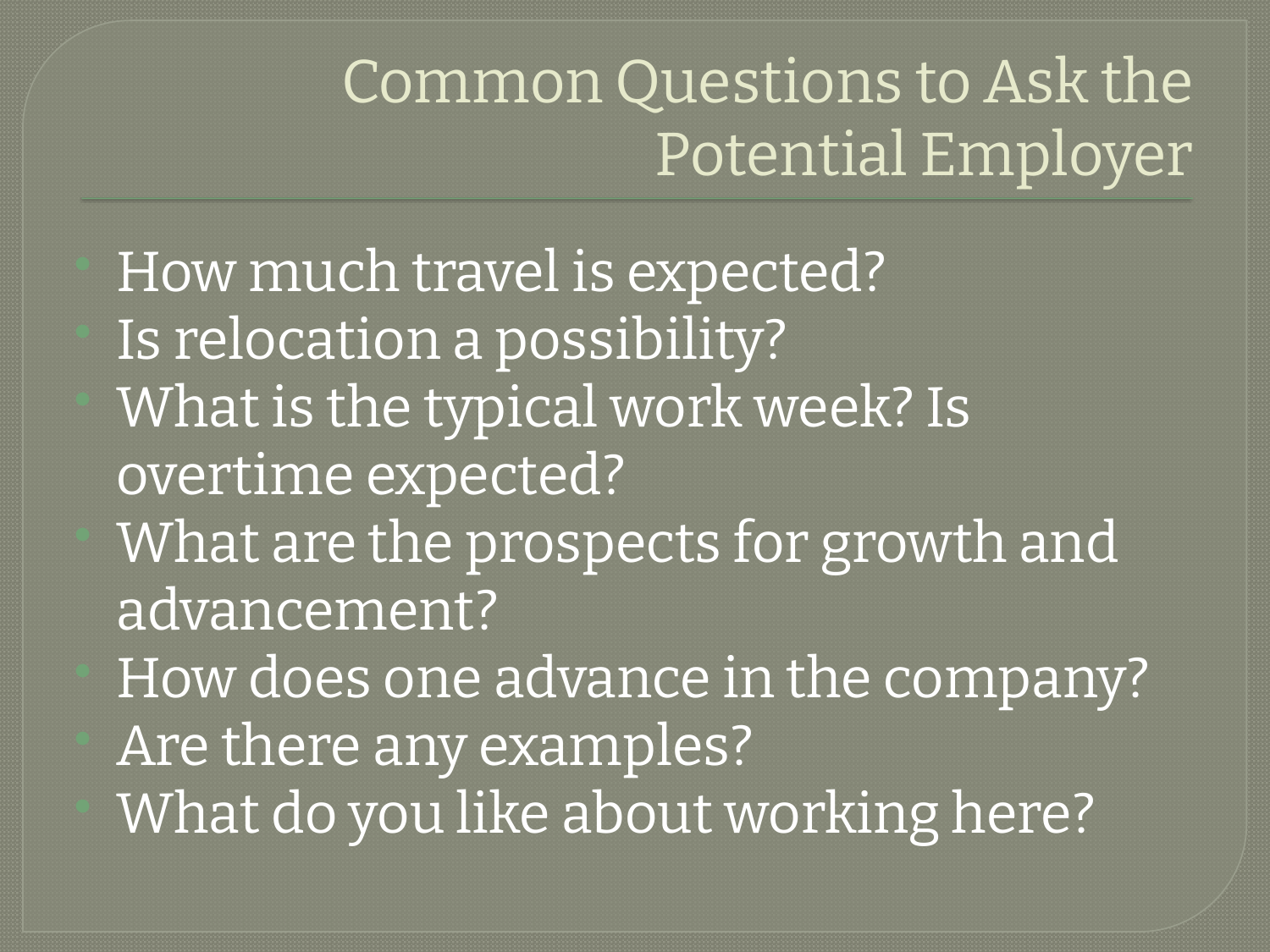

# Common Questions to Ask the Potential Employer
How much travel is expected?
Is relocation a possibility?
What is the typical work week? Is overtime expected?
What are the prospects for growth and advancement?
How does one advance in the company?
Are there any examples?
What do you like about working here?